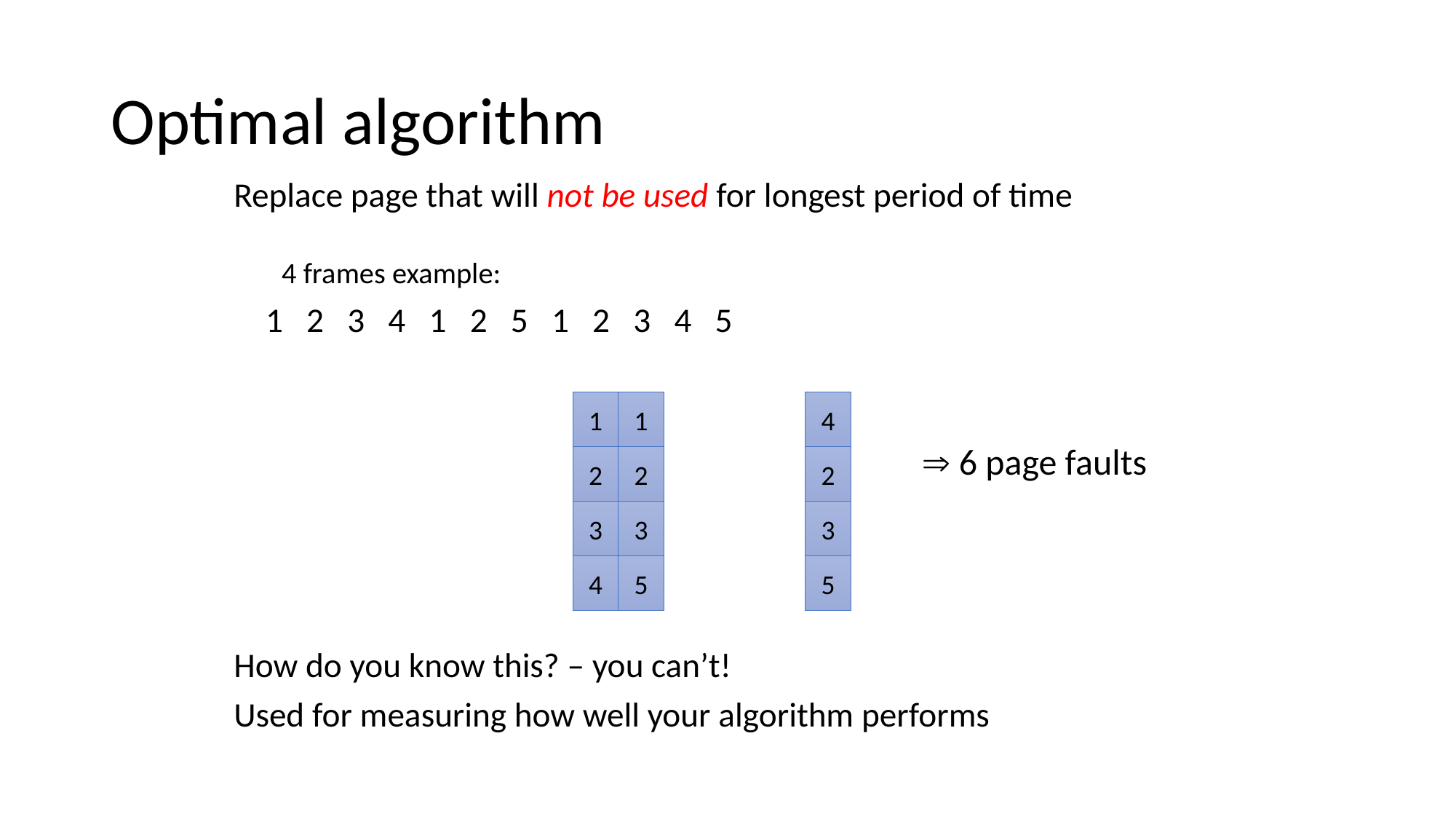

# Optimal algorithm
Replace page that will not be used for longest period of time

4 frames example:
		 1   2   3   4   1   2   5   1   2   3   4   5
How do you know this? – you can’t!
Used for measuring how well your algorithm performs
1
1
4
⇒ 6 page faults
2
2
2
3
3
3
4
5
5